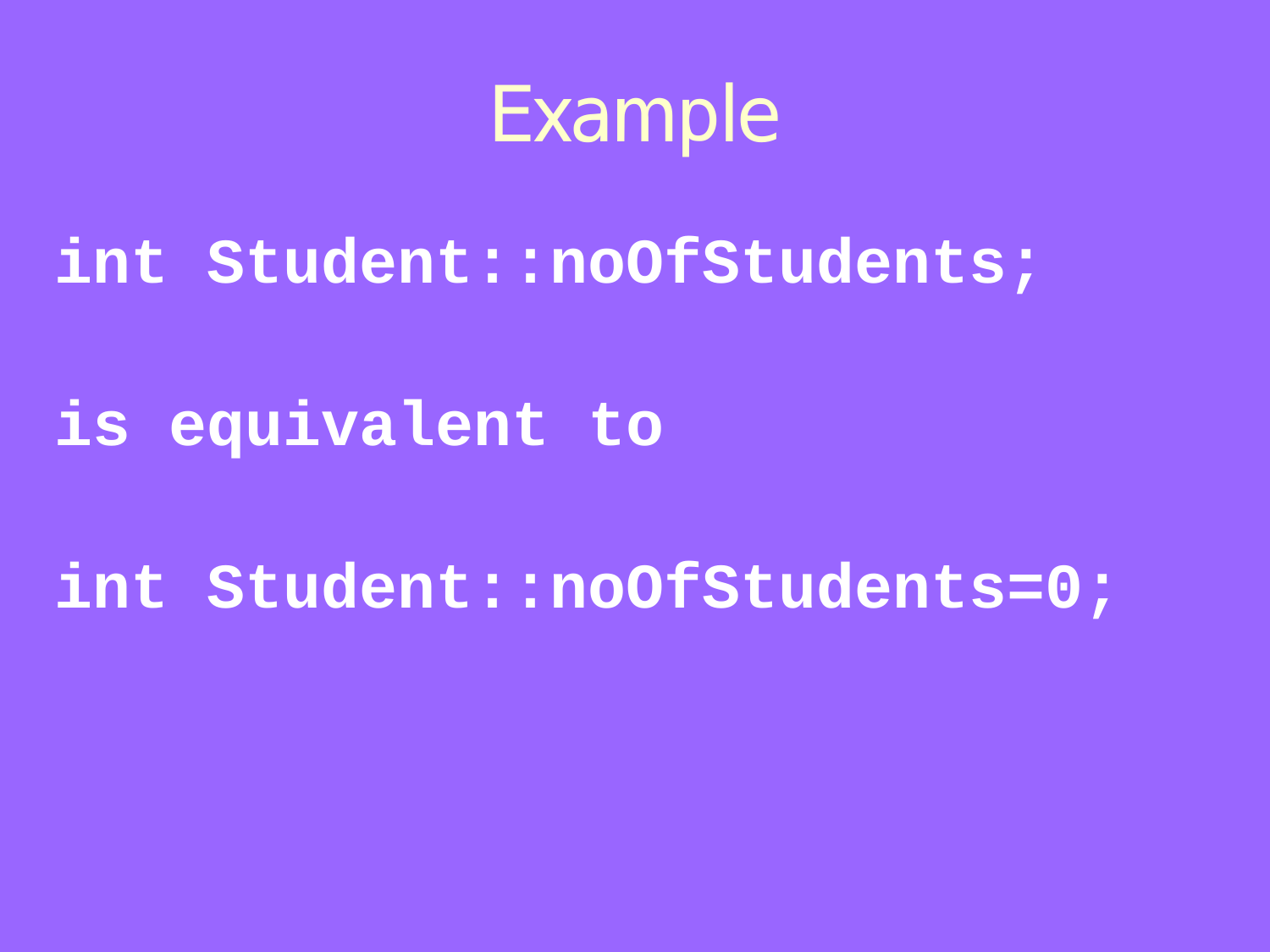

# Example
int Student::noOfStudents;

is equivalent to

int Student::noOfStudents=0;